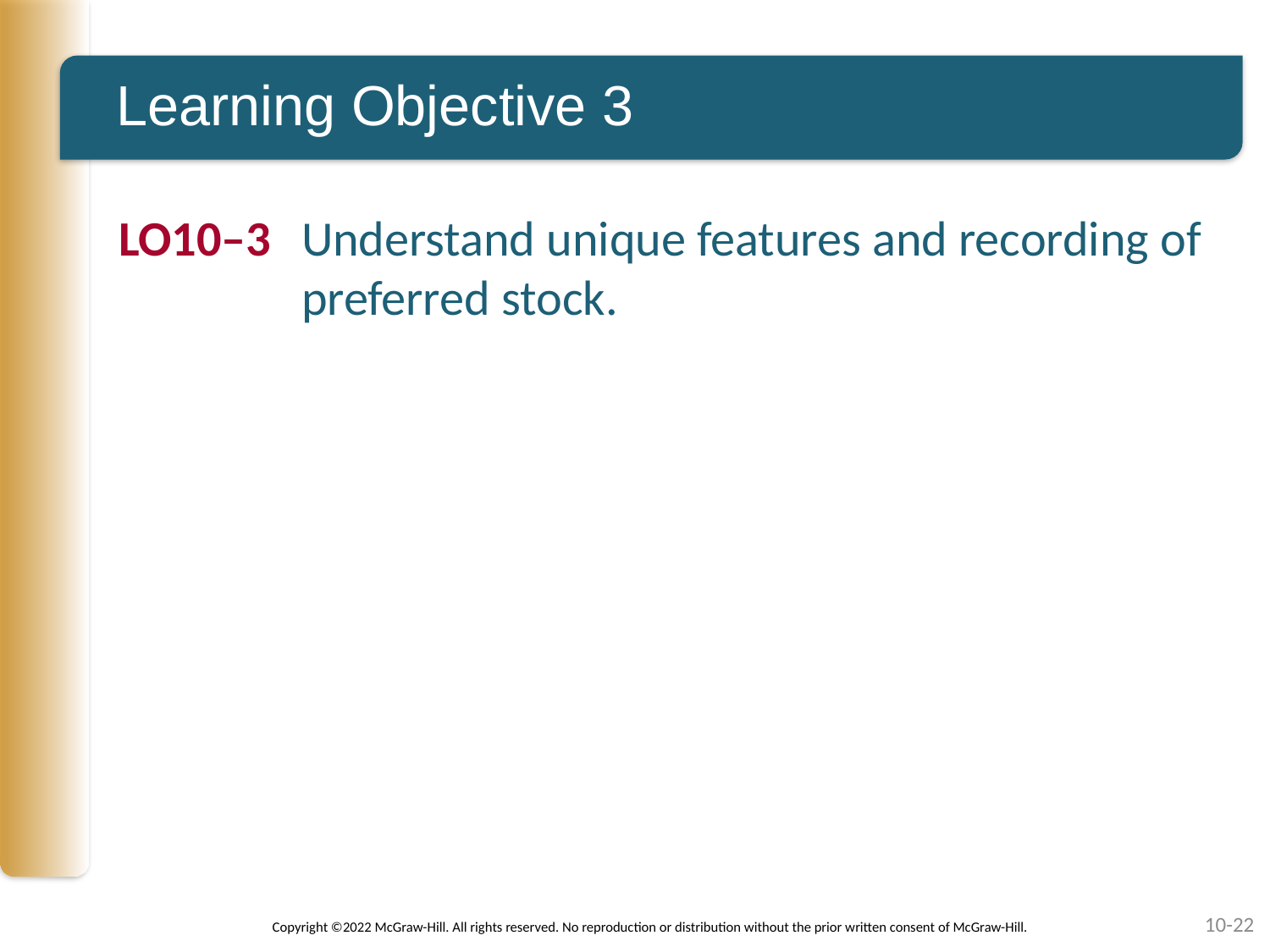

# Learning Objective 3
LO10–3	Understand unique features and recording of preferred stock.
10-22
Copyright ©2022 McGraw-Hill. All rights reserved. No reproduction or distribution without the prior written consent of McGraw-Hill.